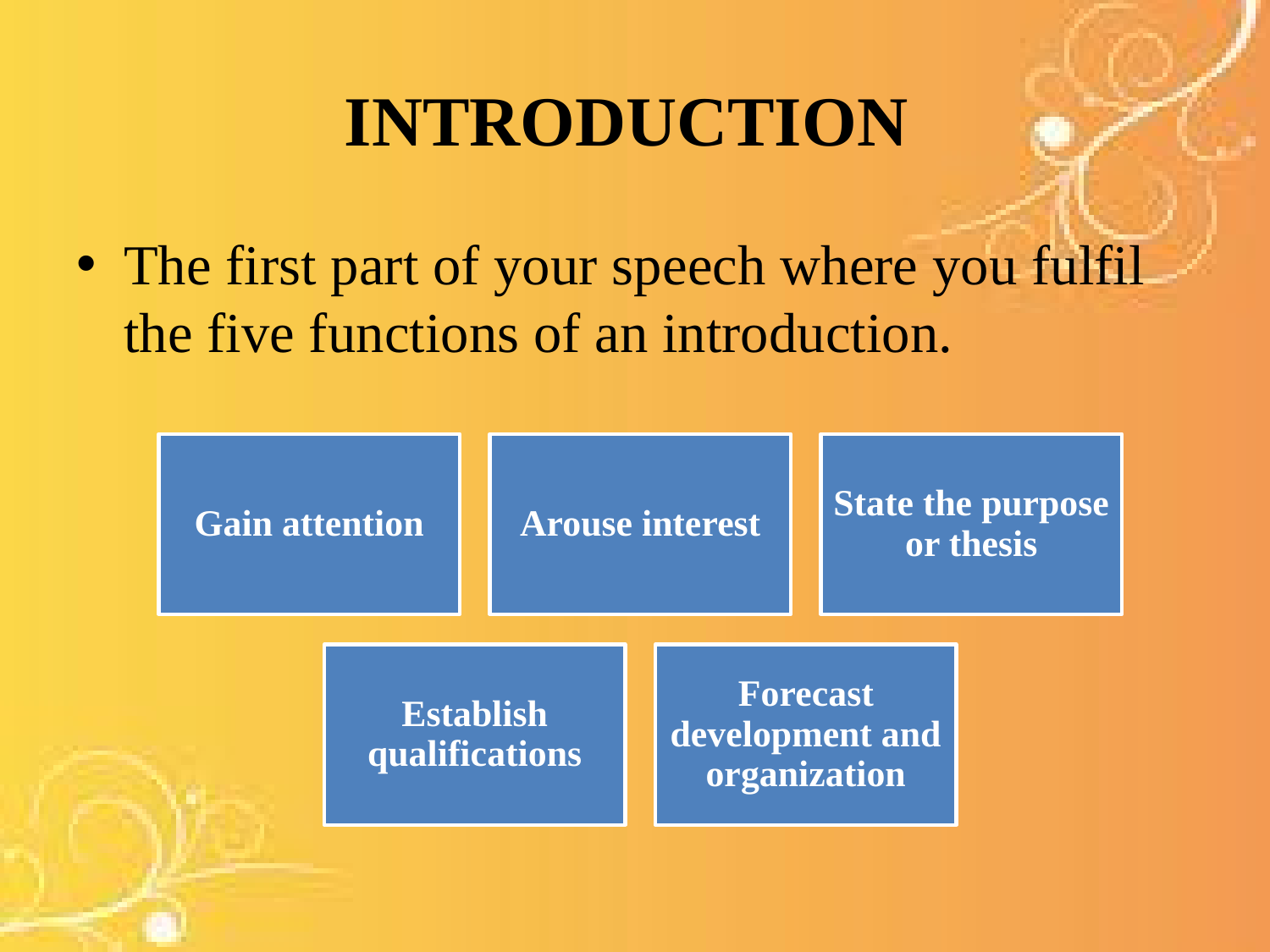

# INTRODUCTION
The first part of your speech where you fulfil the five functions of an introduction.
Gain attention
Arouse interest
State the purpose or thesis
Establish qualifications
Forecast development and organization